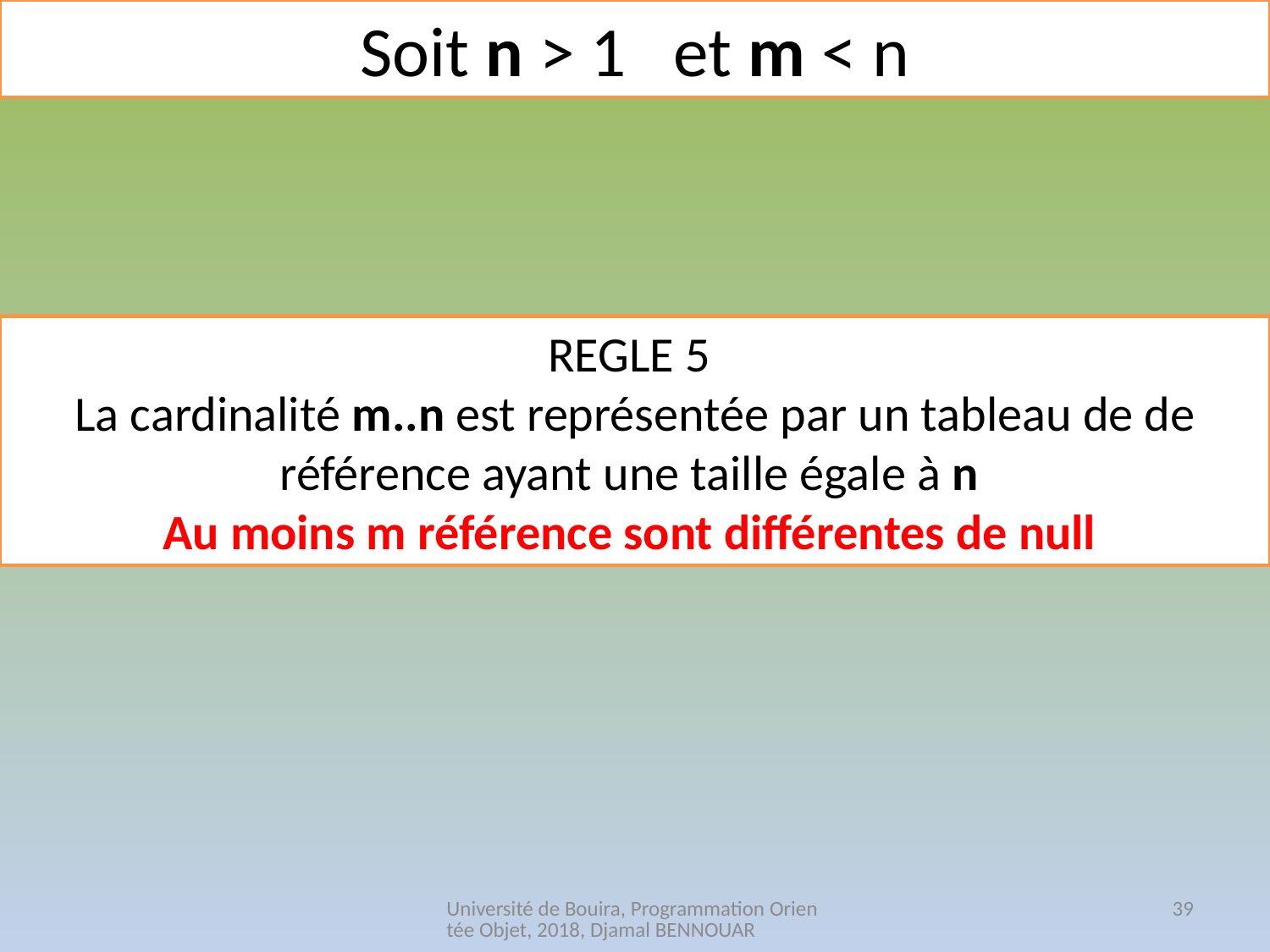

Soit n > 1   et m < n
REGLE 5
La cardinalité m..n est représentée par un tableau de de référence ayant une taille égale à n
Au moins m référence sont différentes de null
Université de Bouira, Programmation Orientée Objet, 2018, Djamal BENNOUAR
39